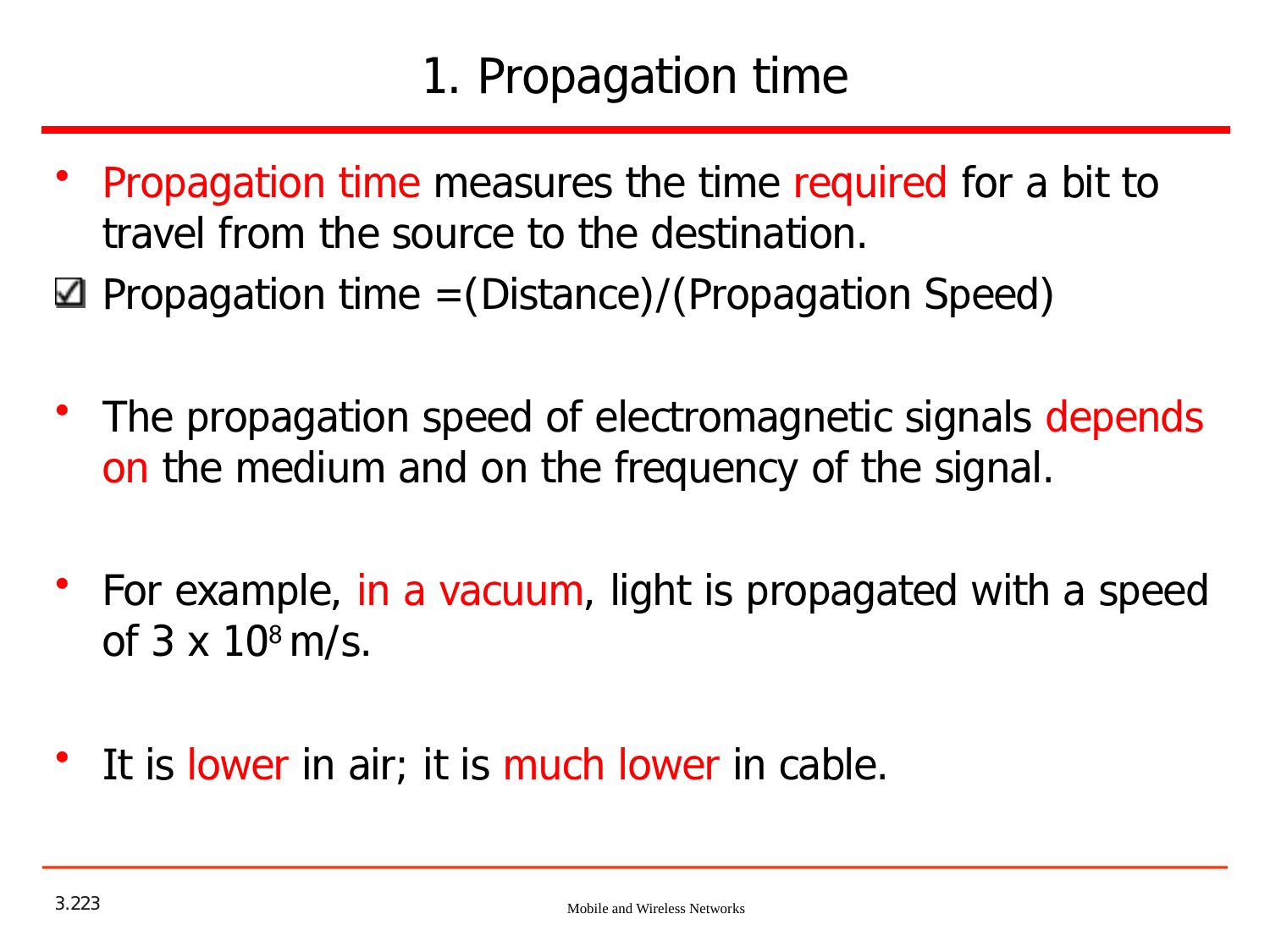

# 1. Propagation time
Propagation time measures the time required for a bit to travel from the source to the destination.
Propagation time =(Distance)/(Propagation Speed)

The propagation speed of electromagnetic signals depends on the medium and on the frequency of the signal.

For example, in a vacuum, light is propagated with a speed of 3 x 108 m/s.

It is lower in air; it is much lower in cable.

3.223
Mobile and Wireless Networks